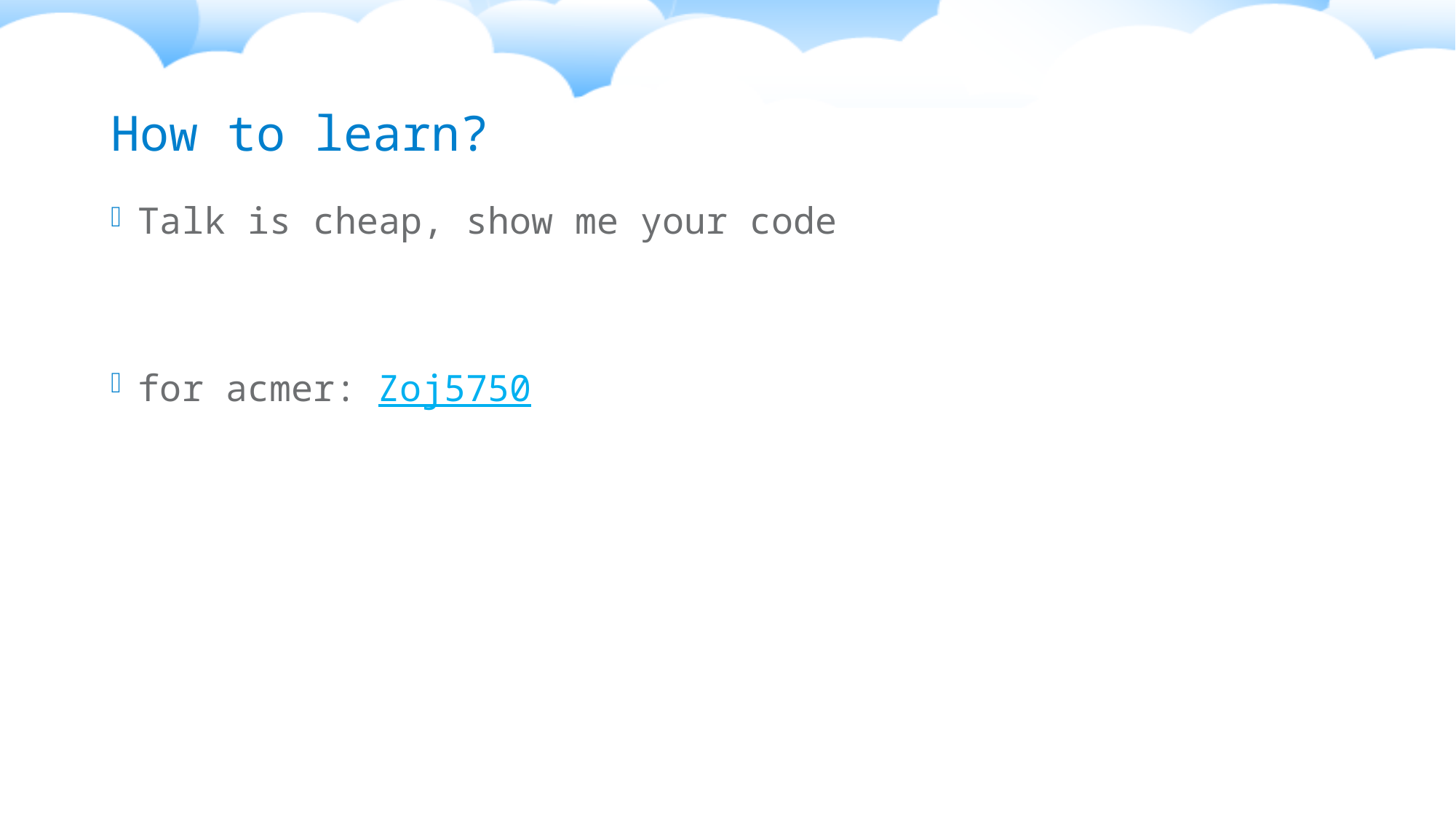

# How to learn?
Talk is cheap, show me your code

for acmer: Zoj5750